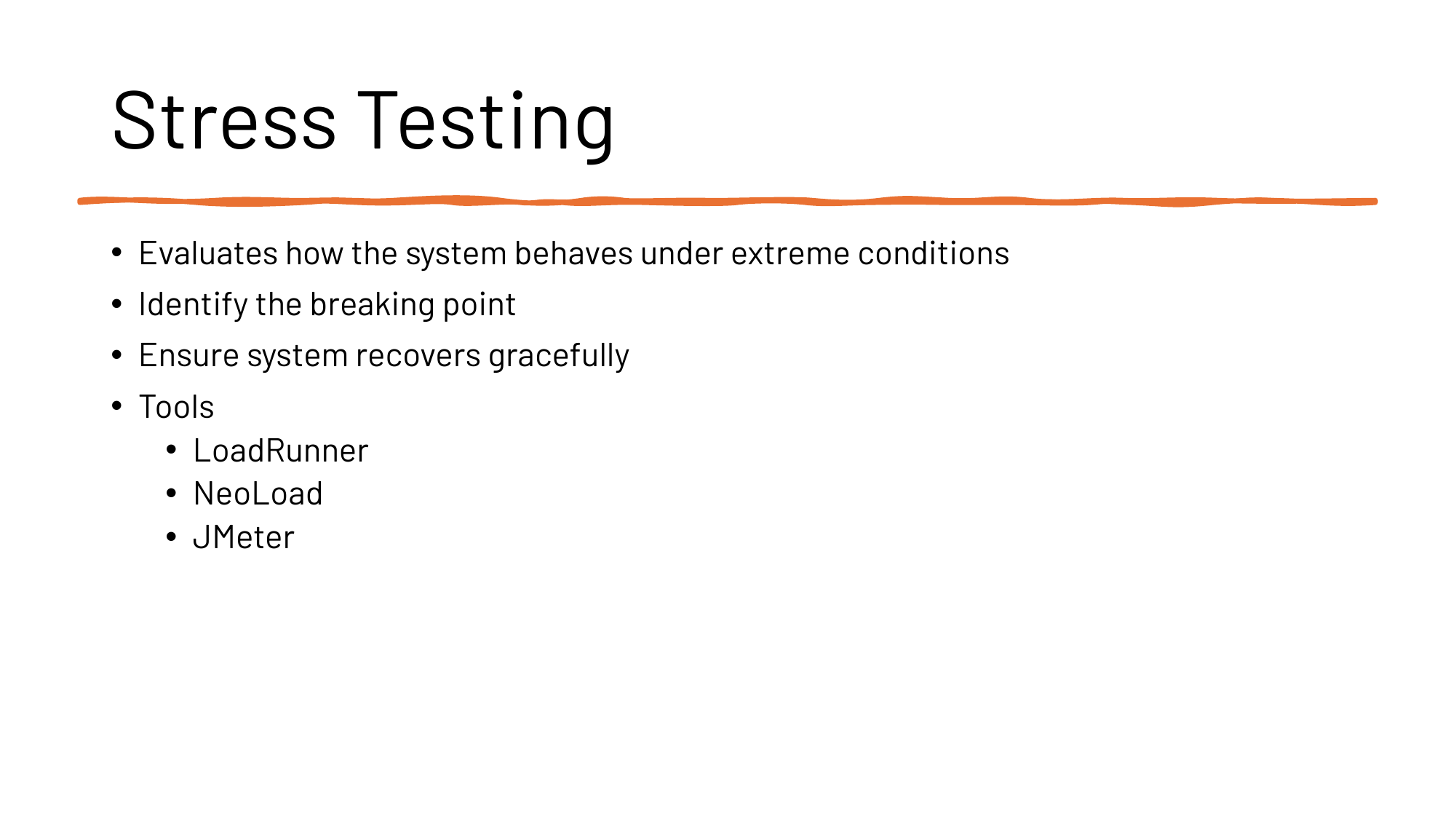

# Stress Testing

Evaluates how the system behaves under extreme conditions
Identify the breaking point
Ensure system recovers gracefully
Tools
LoadRunner
NeoLoad
JMeter